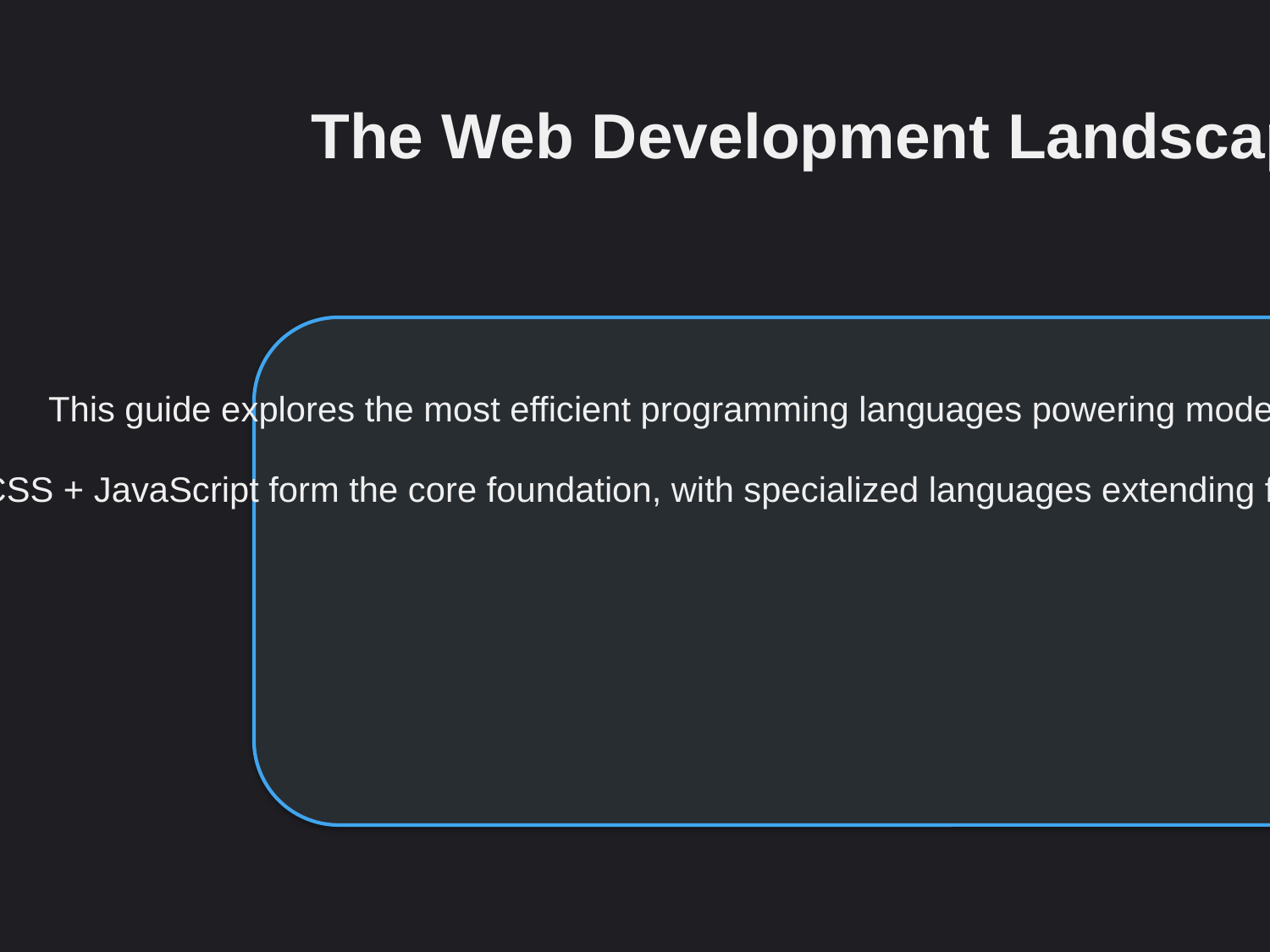

The Web Development Landscape

This guide explores the most efficient programming languages powering modern web development.

HTML + CSS + JavaScript form the core foundation, with specialized languages extending functionality for different purposes.